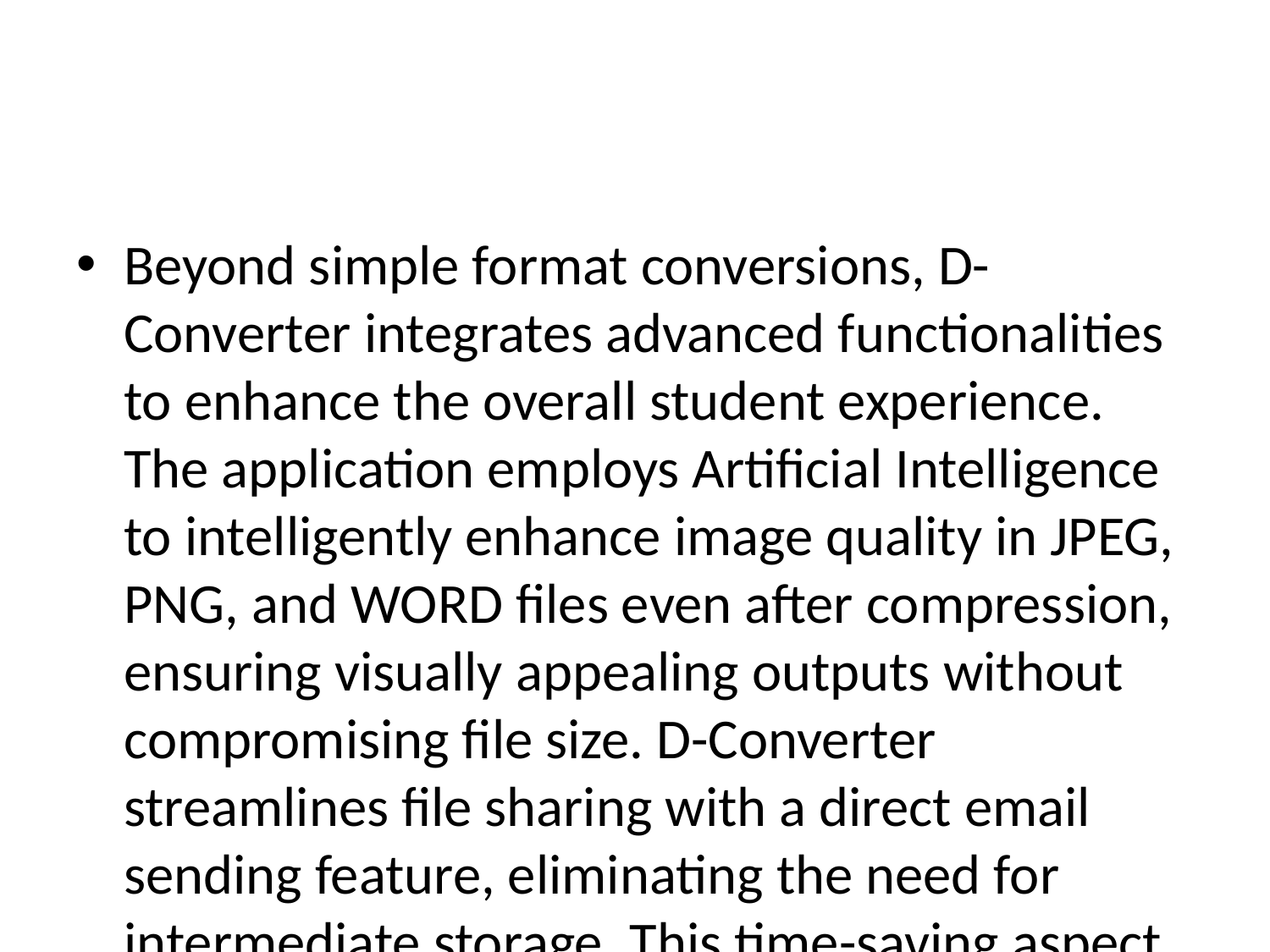

#
Beyond simple format conversions, D-Converter integrates advanced functionalities to enhance the overall student experience. The application employs Artificial Intelligence to intelligently enhance image quality in JPEG, PNG, and WORD files even after compression, ensuring visually appealing outputs without compromising file size. D-Converter streamlines file sharing with a direct email sending feature, eliminating the need for intermediate storage. This time-saving aspect ensures quick and efficient file dissemination to intended recipients.